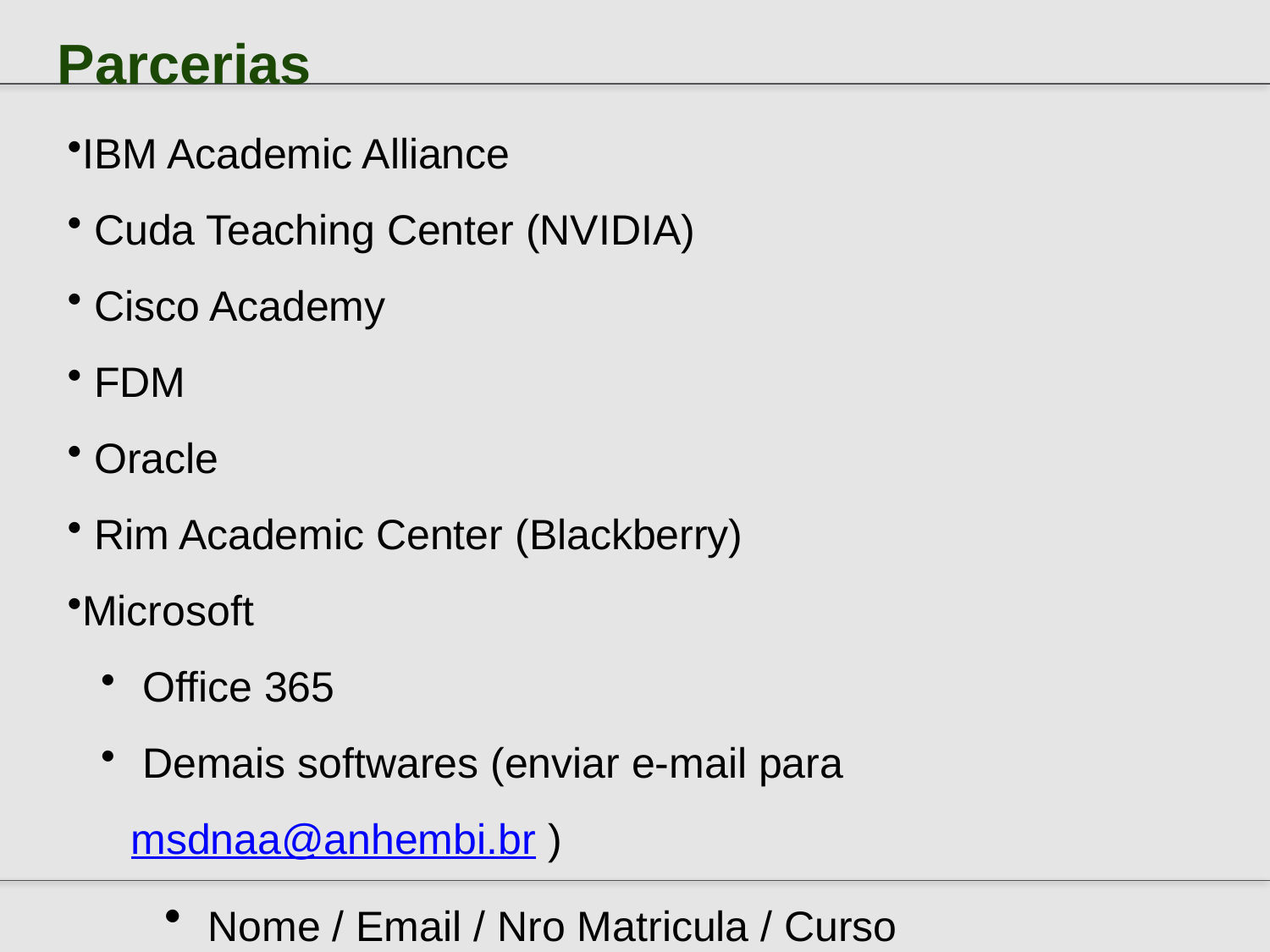

Parcerias
IBM Academic Alliance
 Cuda Teaching Center (NVIDIA)
 Cisco Academy
 FDM
 Oracle
 Rim Academic Center (Blackberry)
Microsoft
 Office 365
 Demais softwares (enviar e-mail para msdnaa@anhembi.br )
 Nome / Email / Nro Matricula / Curso